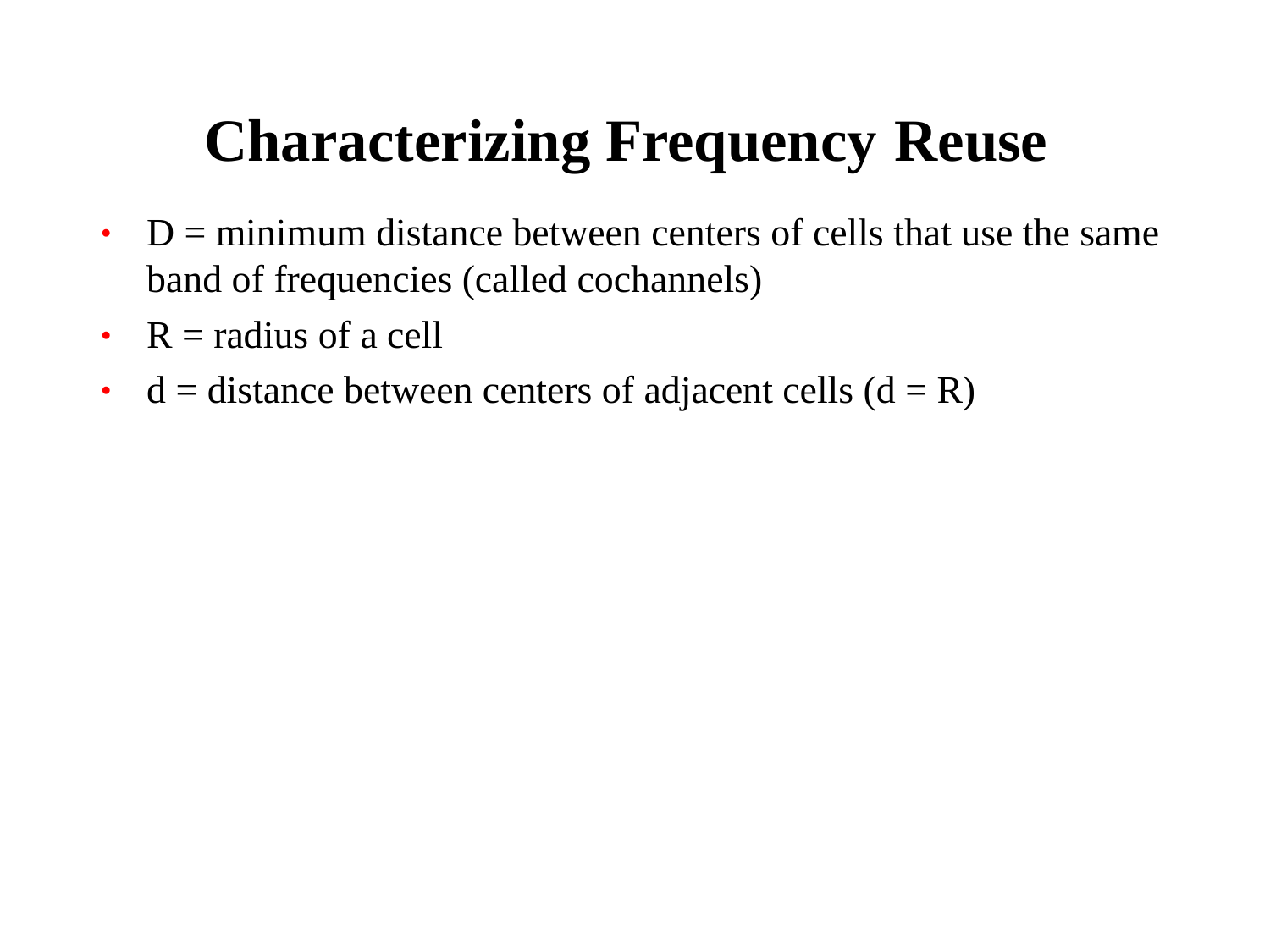

Characterizing Frequency Reuse
D = minimum distance between centers of cells that use the same band of frequencies (called cochannels)
R = radius of a cell
d = distance between centers of adjacent cells (d = R)